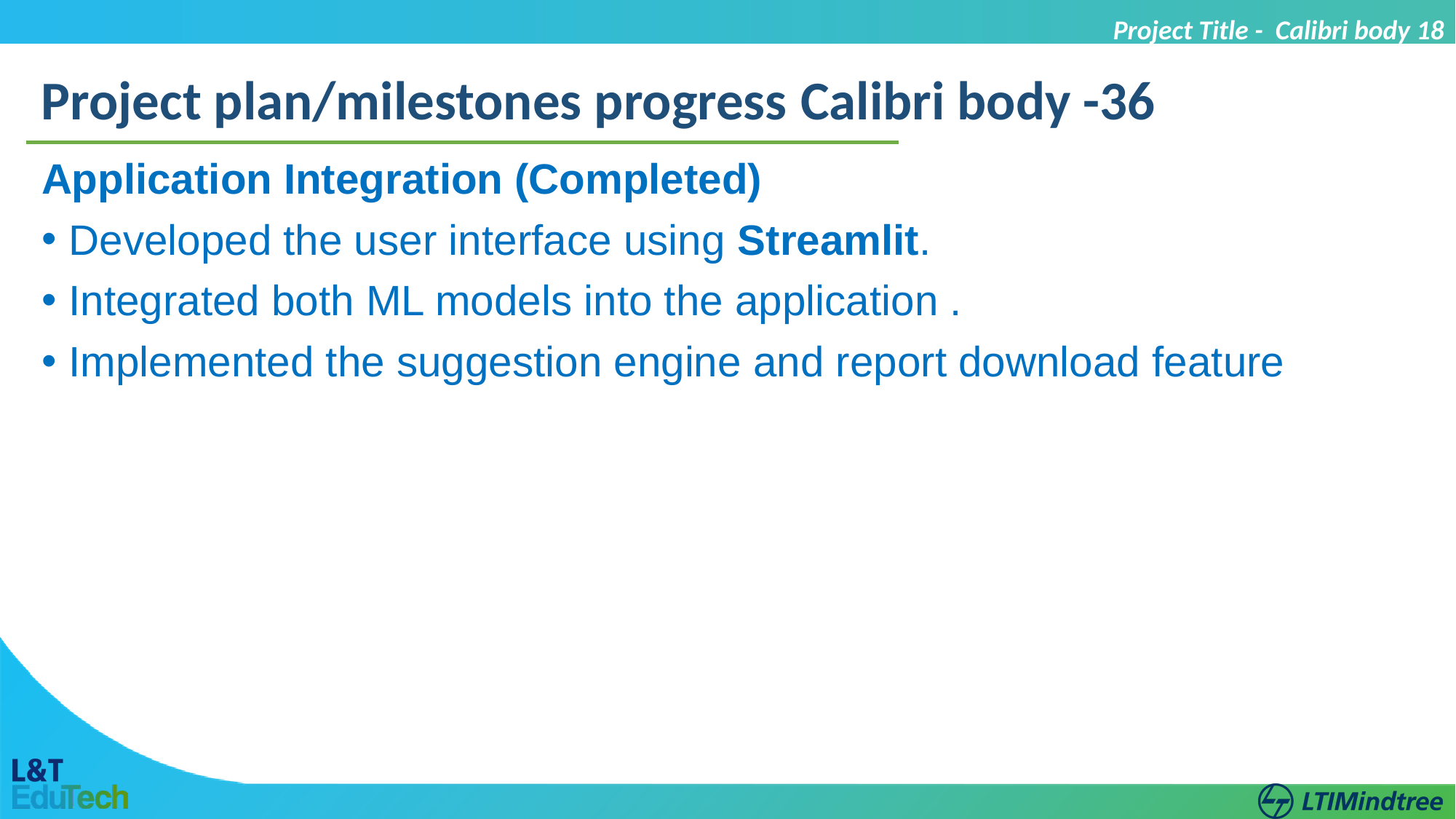

Project Title -  Calibri body 18

Project plan/milestones progress Calibri body -36
Application Integration (Completed)
Developed the user interface using Streamlit.
Integrated both ML models into the application .
Implemented the suggestion engine and report download feature